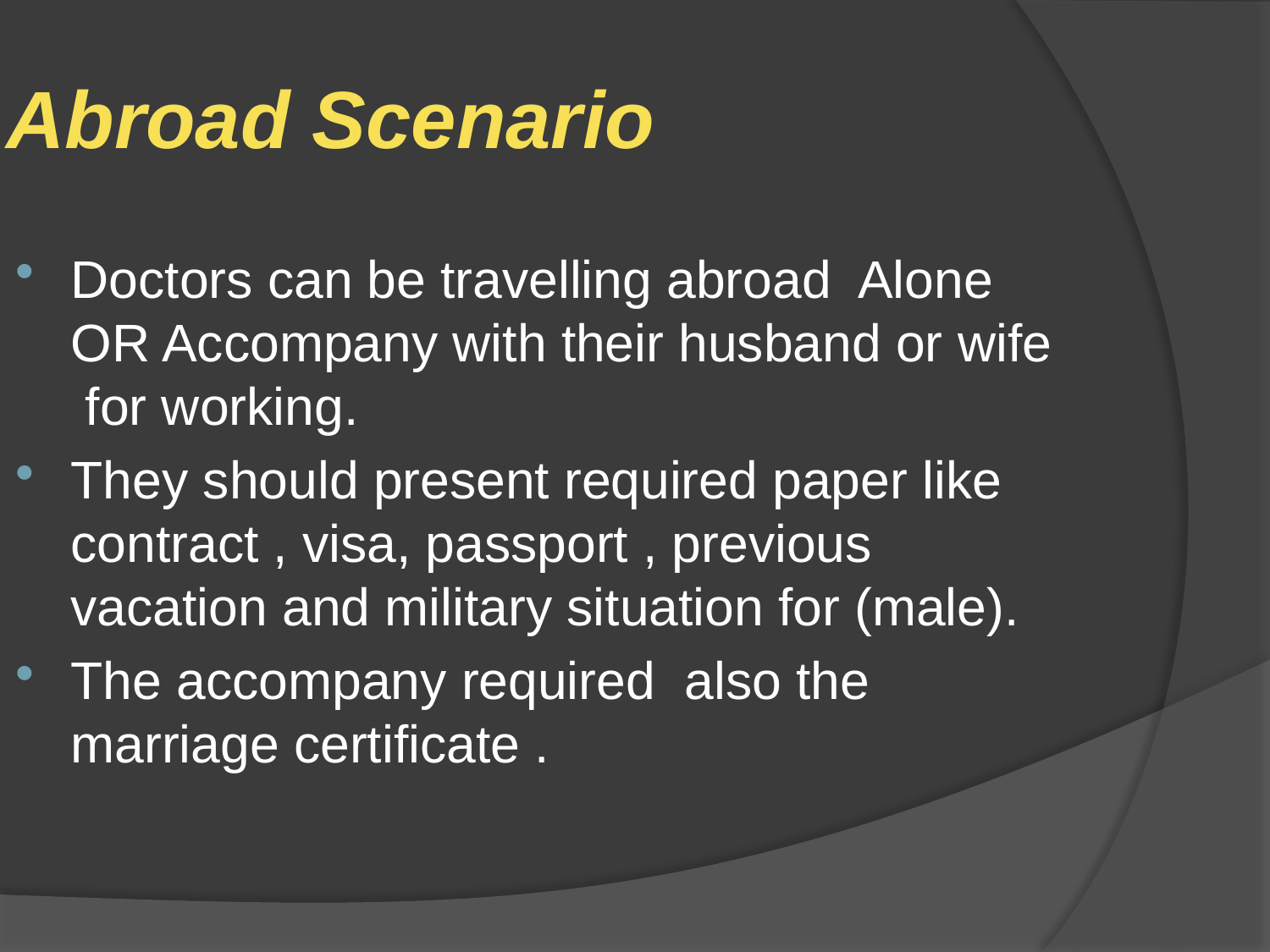

Abroad Scenario
Doctors can be travelling abroad  Alone  OR Accompany with their husband or wife  for working.
They should present required paper like contract , visa, passport , previous vacation and military situation for (male).
The accompany required  also the marriage certificate .